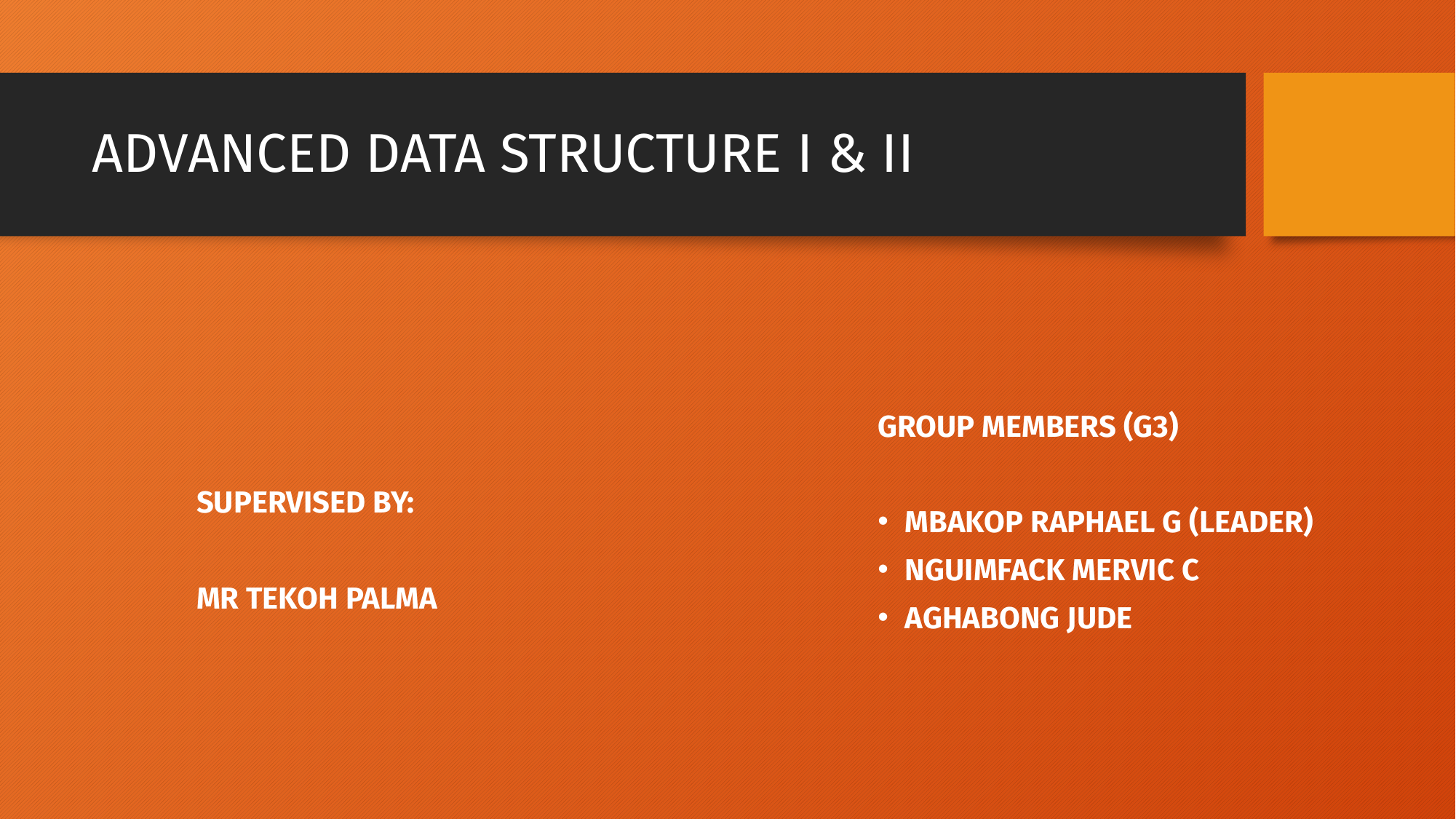

# ADVANCED DATA STRUCTURE I & II
GROUP MEMBERS (G3)

MBAKOP RAPHAEL G (LEADER)
NGUIMFACK MERVIC C
AGHABONG JUDE

SUPERVISED BY:

MR TEKOH PALMA